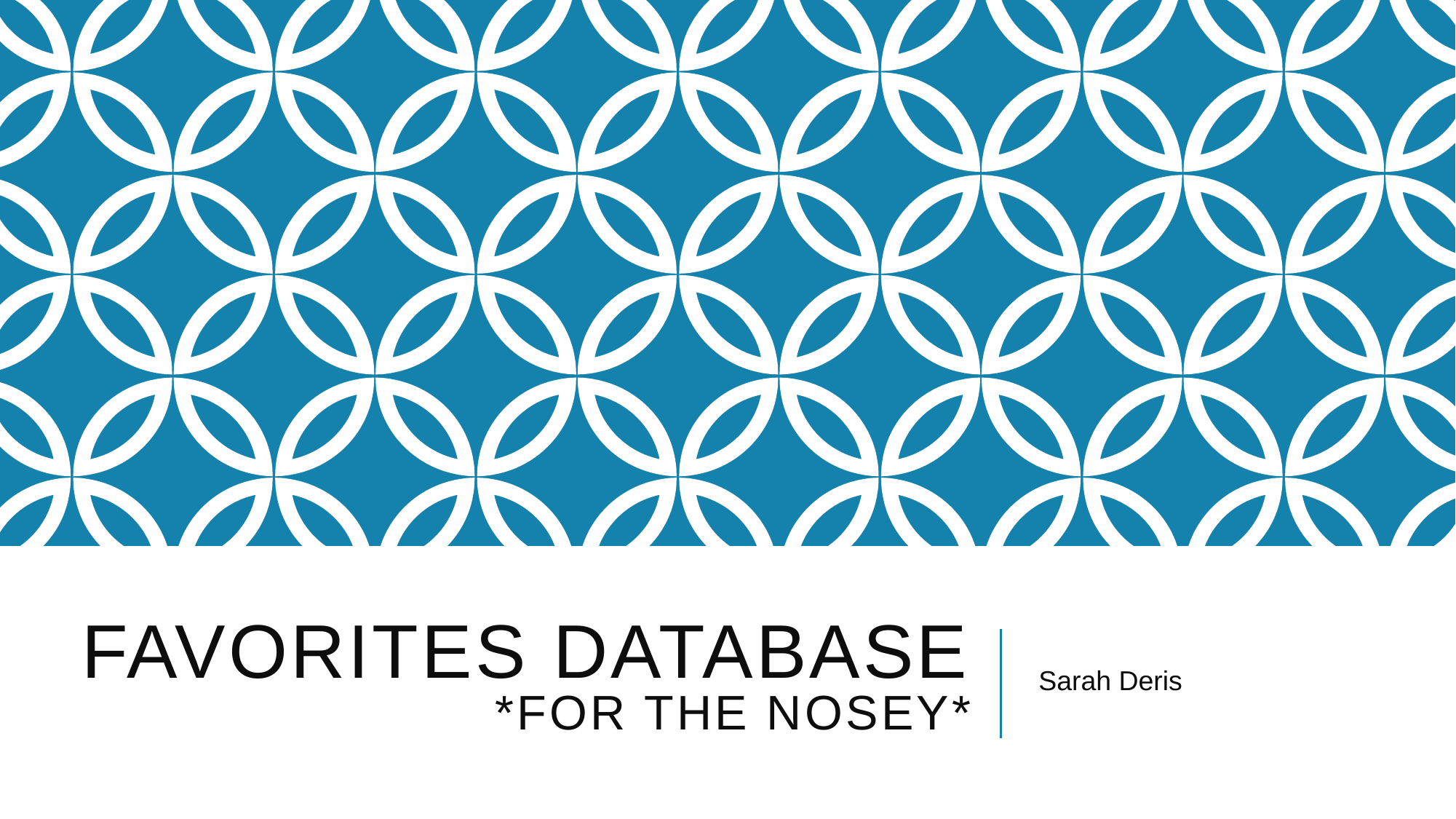

# Favorites DataBase *For the nosey*
Sarah Deris